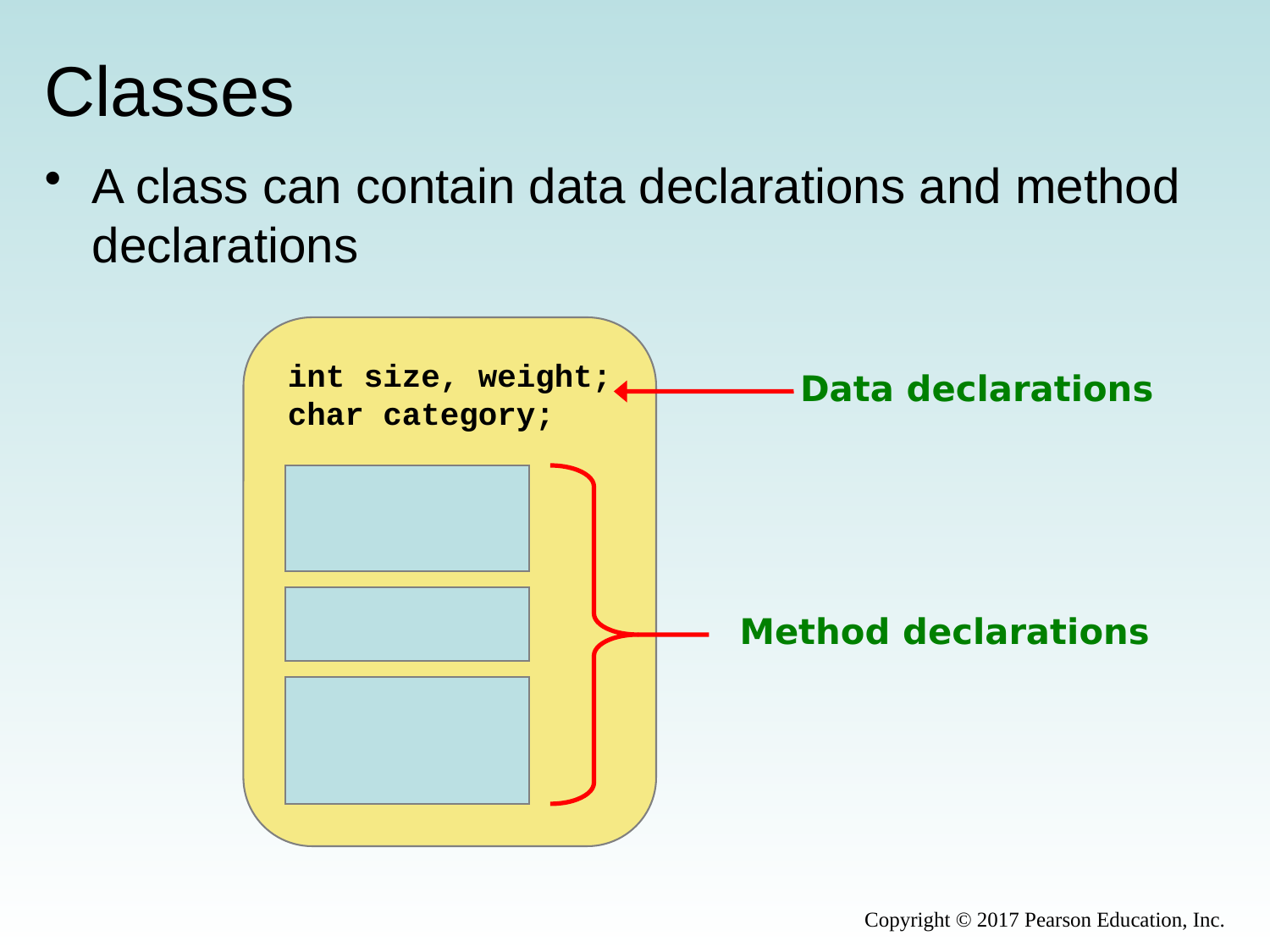

# Classes
A class can contain data declarations and method declarations

int size, weight;
char category;

Data declarations

Method declarations
Copyright © 2017 Pearson Education, Inc.